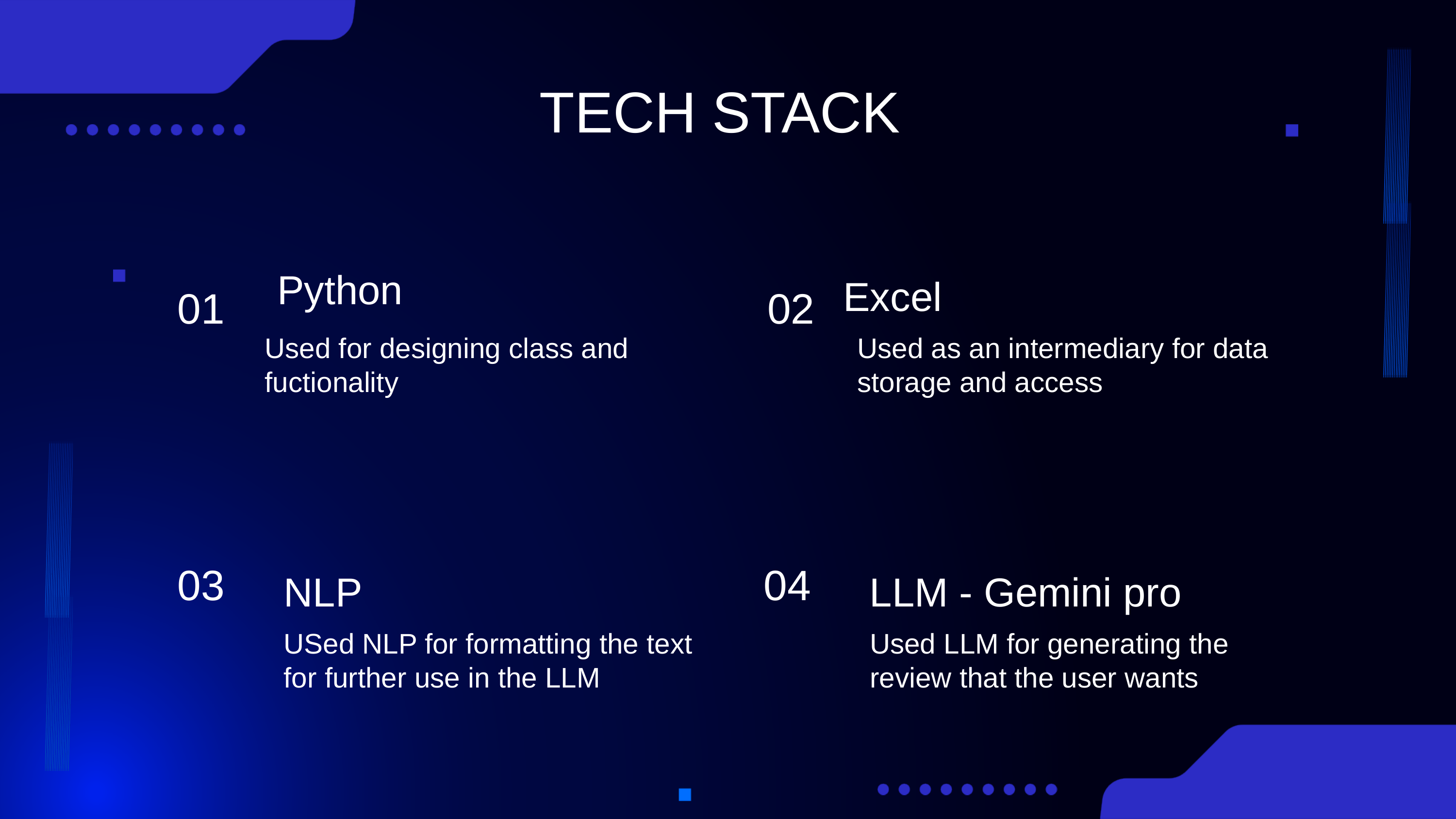

TECH STACK

Python
Excel

01
02
Used for designing class and fuctionality
Used as an intermediary for data storage and access

03
04
NLP
LLM - Gemini pro
USed NLP for formatting the text for further use in the LLM
Used LLM for generating the review that the user wants